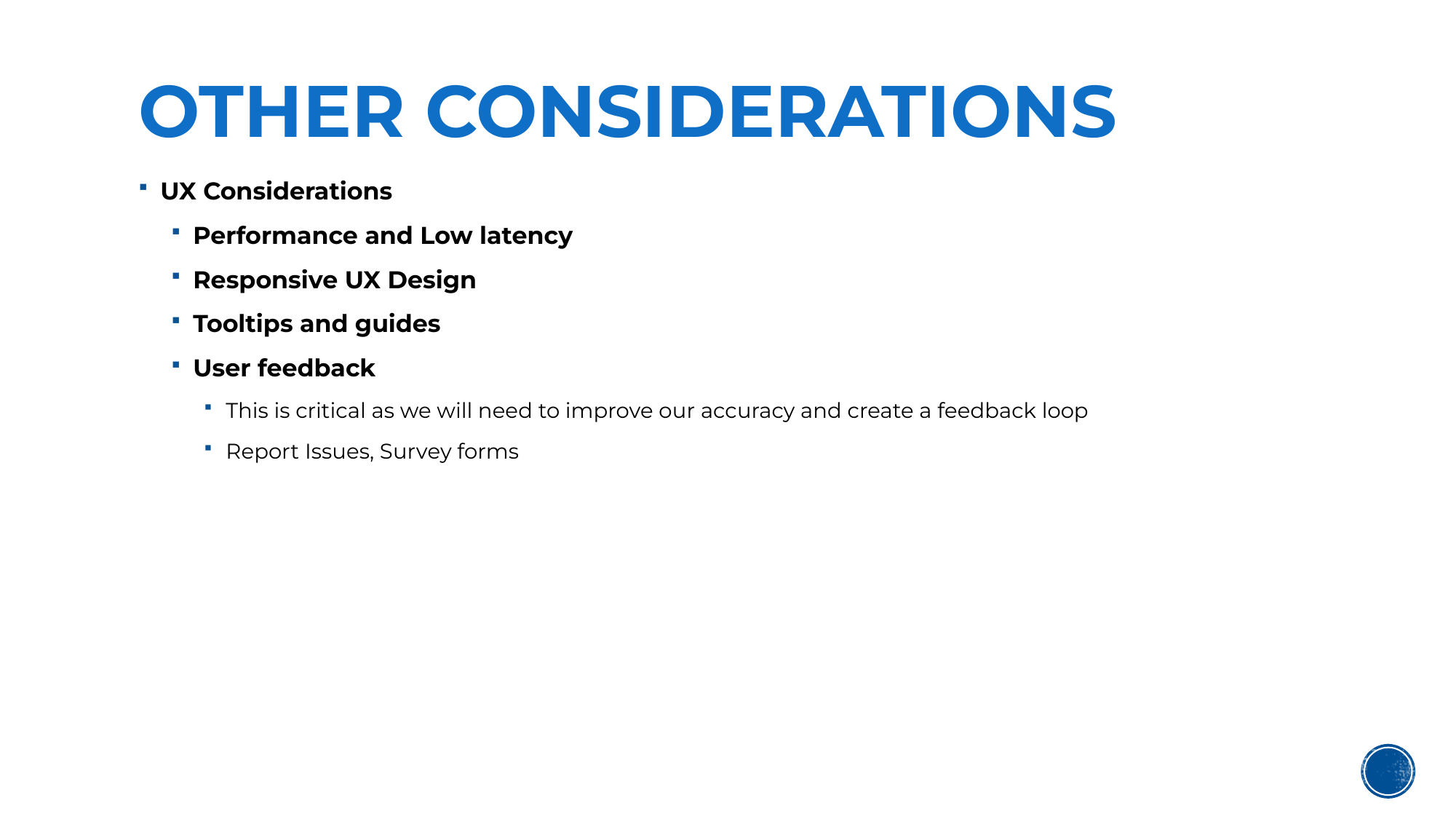

# Other Considerations
UX Considerations
Performance and Low latency
Responsive UX Design
Tooltips and guides
User feedback
This is critical as we will need to improve our accuracy and create a feedback loop
Report Issues, Survey forms